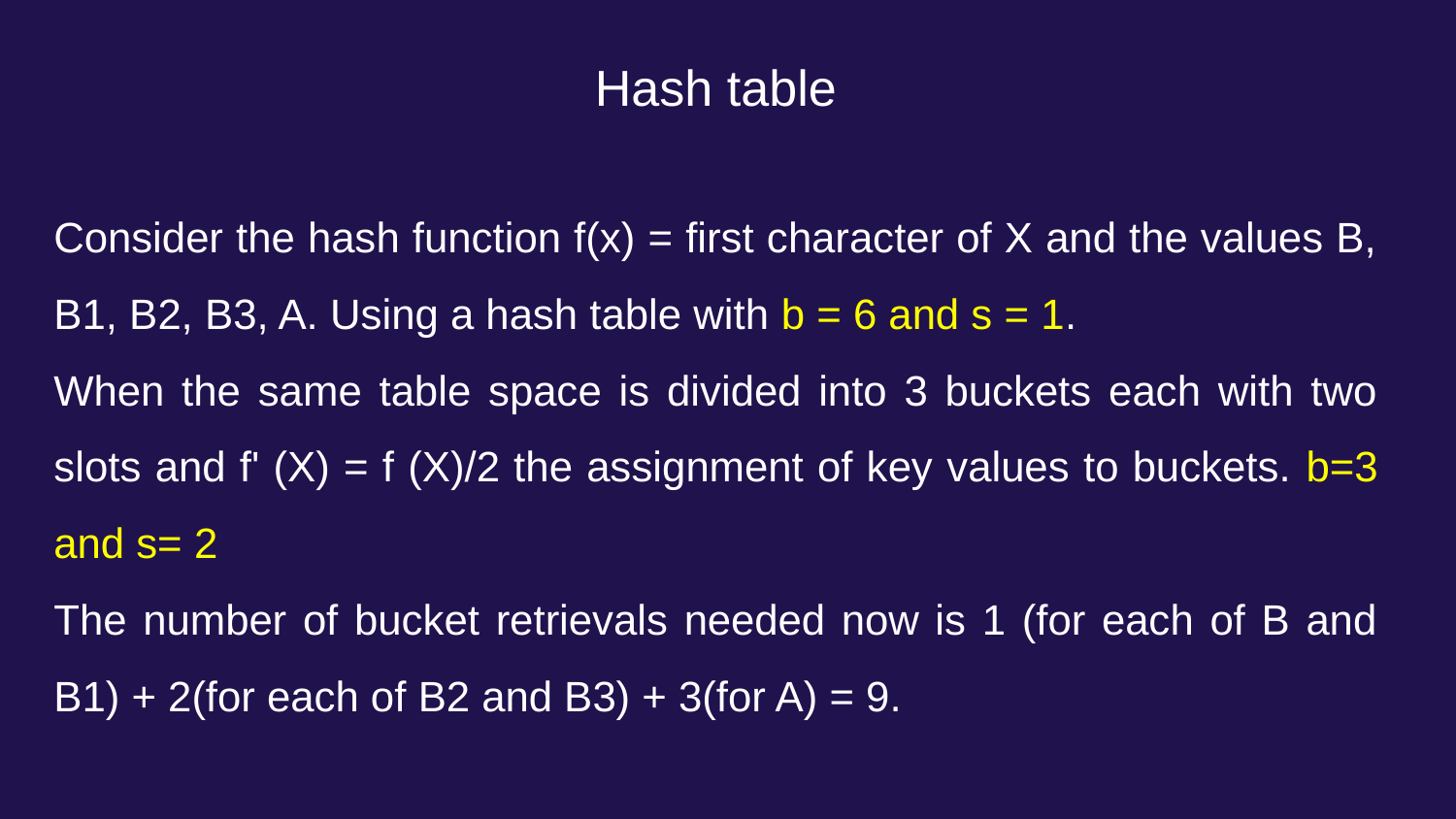

Hash table
Consider the hash function f(x) = first character of X and the values B, B1, B2, B3, A. Using a hash table with b = 6 and s = 1.
When the same table space is divided into 3 buckets each with two slots and f' (X) = f (X)/2 the assignment of key values to buckets. b=3 and s= 2
The number of bucket retrievals needed now is 1 (for each of B and B1) + 2(for each of B2 and B3) + 3(for A) = 9.